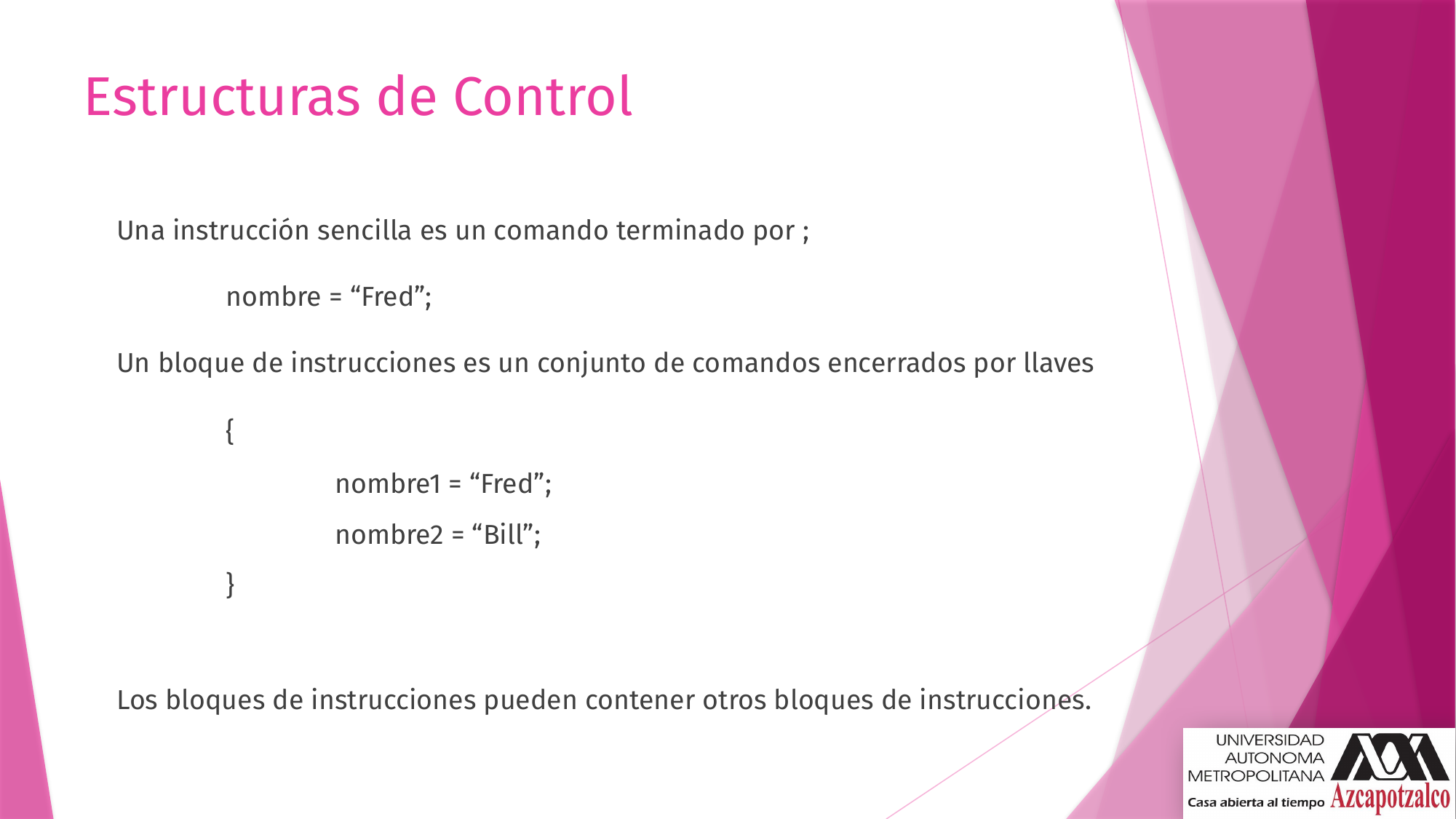

# Estructuras de Control
Una instrucción sencilla es un comando terminado por ;
	nombre = “Fred”;
Un bloque de instrucciones es un conjunto de comandos encerrados por llaves
	{
		nombre1 = “Fred”;
		nombre2 = “Bill”;
	}

Los bloques de instrucciones pueden contener otros bloques de instrucciones.
28